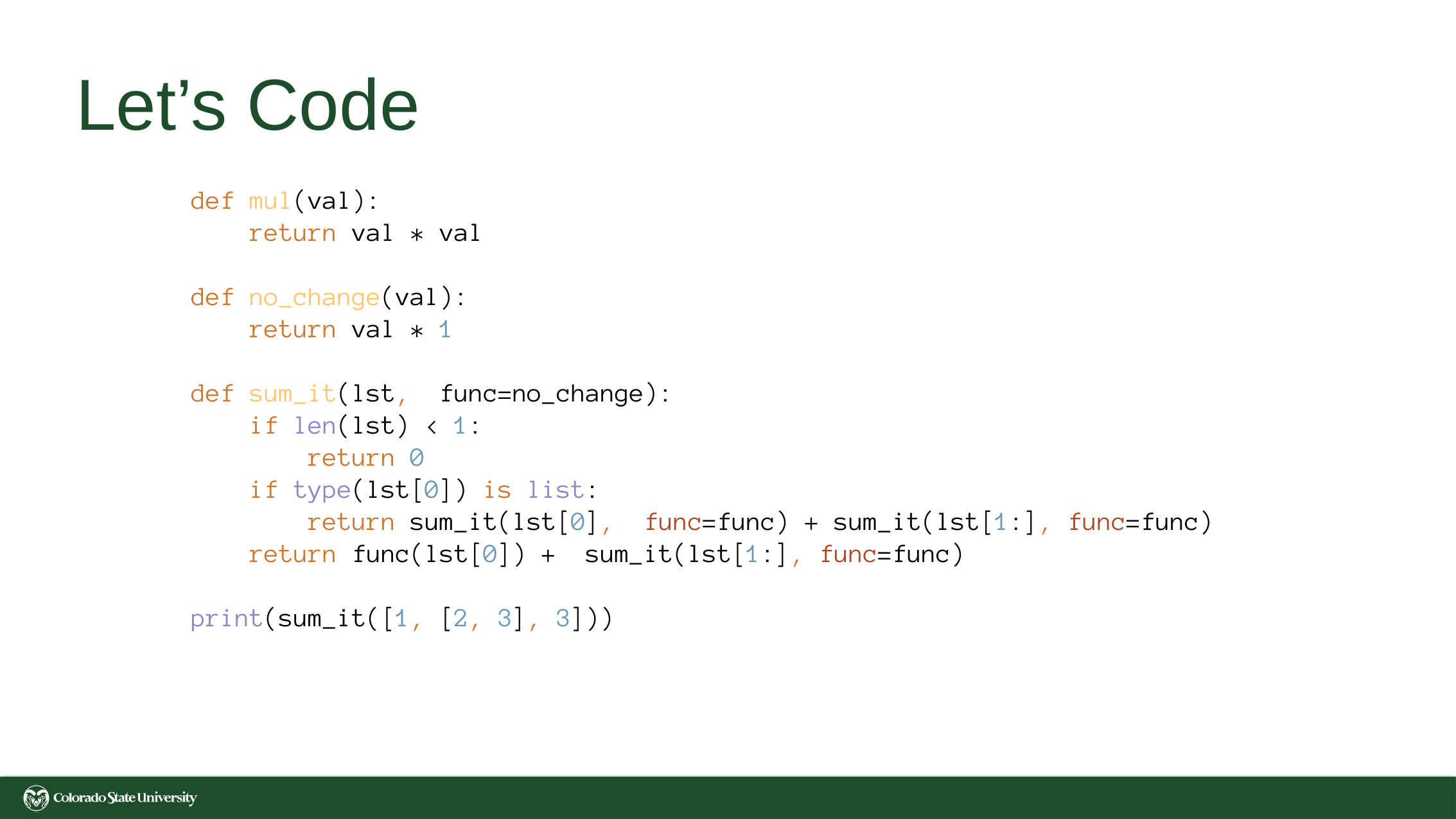

# Let’s Code
def mul(val):
    return val * val
def no_change(val):
    return val * 1
def sum_it(lst,  func=no_change):
    if len(lst) < 1:
        return 0
    if type(lst[0]) is list:
        return sum_it(lst[0],  func=func) + sum_it(lst[1:], func=func)
    return func(lst[0]) +  sum_it(lst[1:], func=func)
print(sum_it([1, [2, 3], 3]))